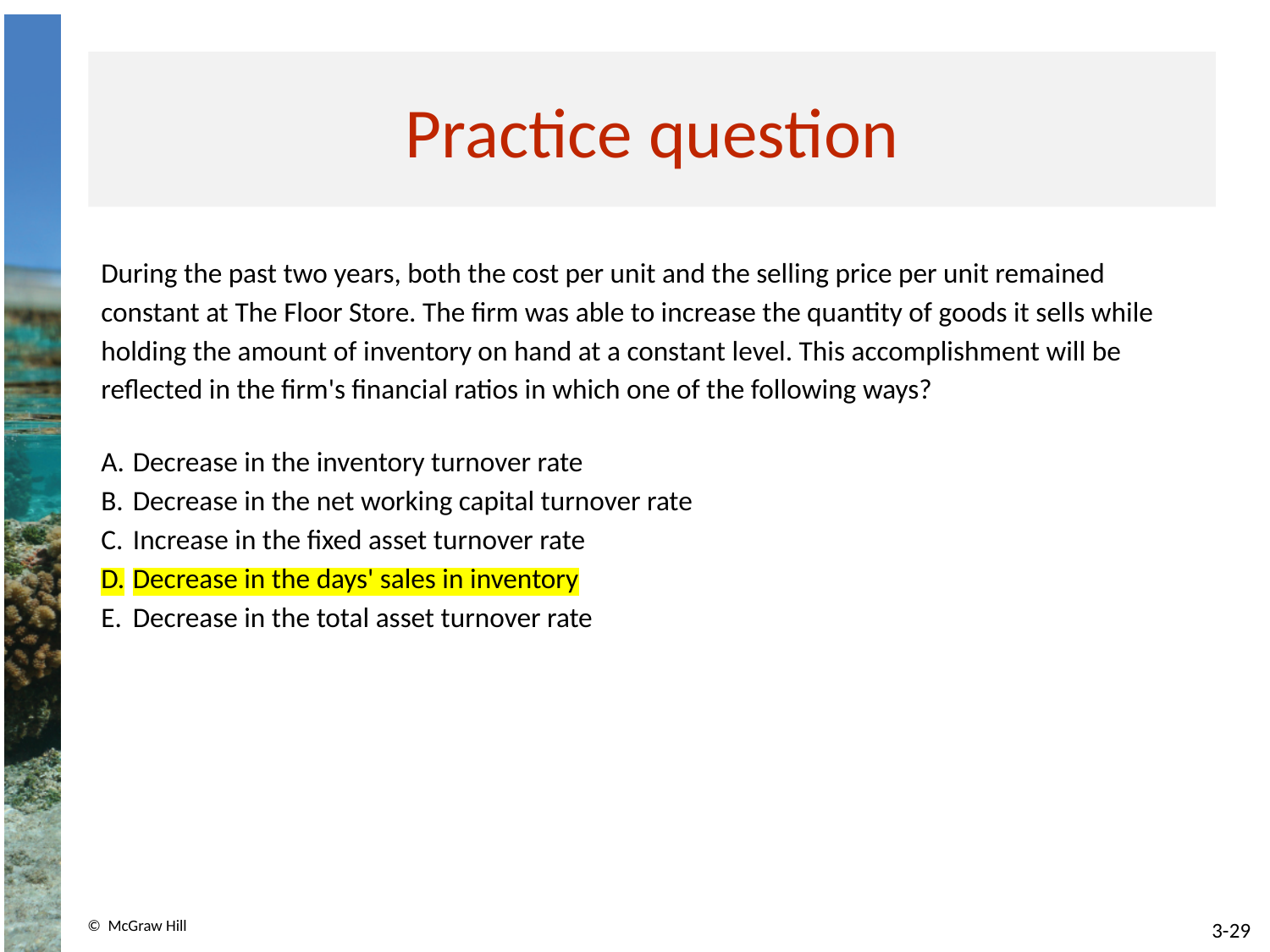

# Practice question
During the past two years, both the cost per unit and the selling price per unit remained constant at The Floor Store. The firm was able to increase the quantity of goods it sells while holding the amount of inventory on hand at a constant level. This accomplishment will be reflected in the firm's financial ratios in which one of the following ways?

Decrease in the inventory turnover rate
Decrease in the net working capital turnover rate
Increase in the fixed asset turnover rate
Decrease in the days' sales in inventory
Decrease in the total asset turnover rate